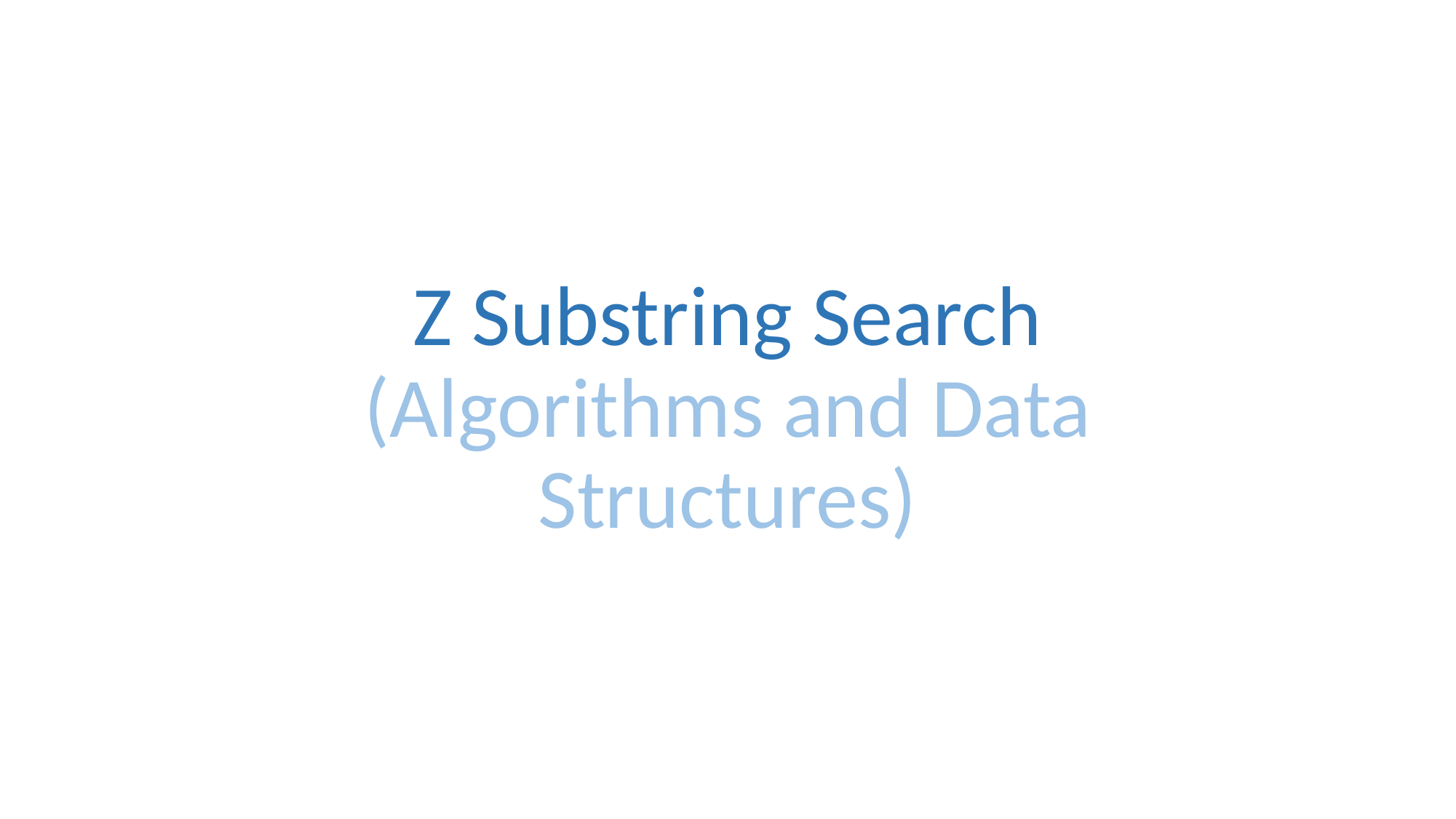

# Z Substring Search (Algorithms and Data Structures)